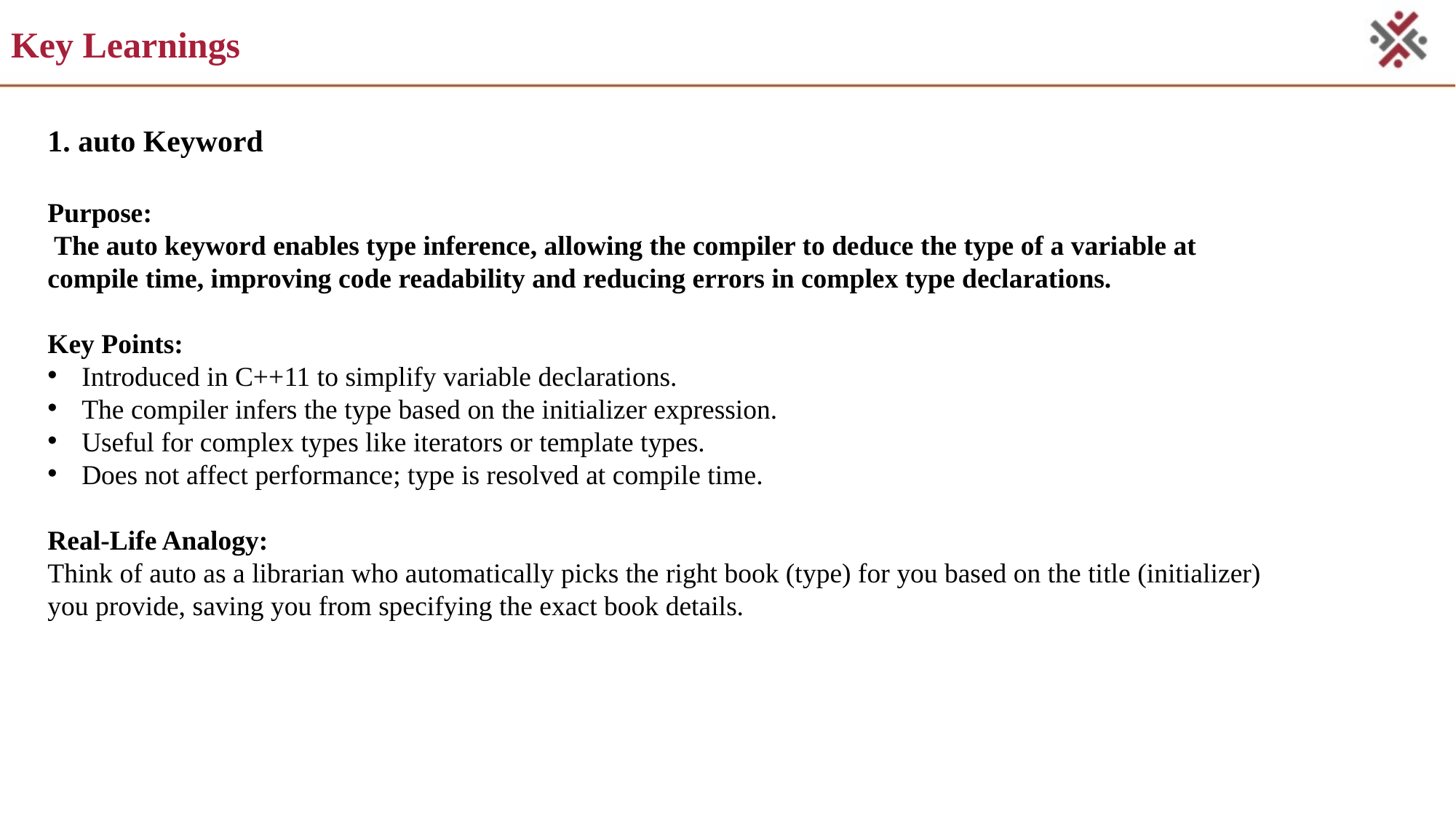

# Key Learnings
1. auto Keyword

Purpose:
 The auto keyword enables type inference, allowing the compiler to deduce the type of a variable at compile time, improving code readability and reducing errors in complex type declarations.

Key Points:
Introduced in C++11 to simplify variable declarations.
The compiler infers the type based on the initializer expression.
Useful for complex types like iterators or template types.
Does not affect performance; type is resolved at compile time.

Real-Life Analogy:
Think of auto as a librarian who automatically picks the right book (type) for you based on the title (initializer) you provide, saving you from specifying the exact book details.